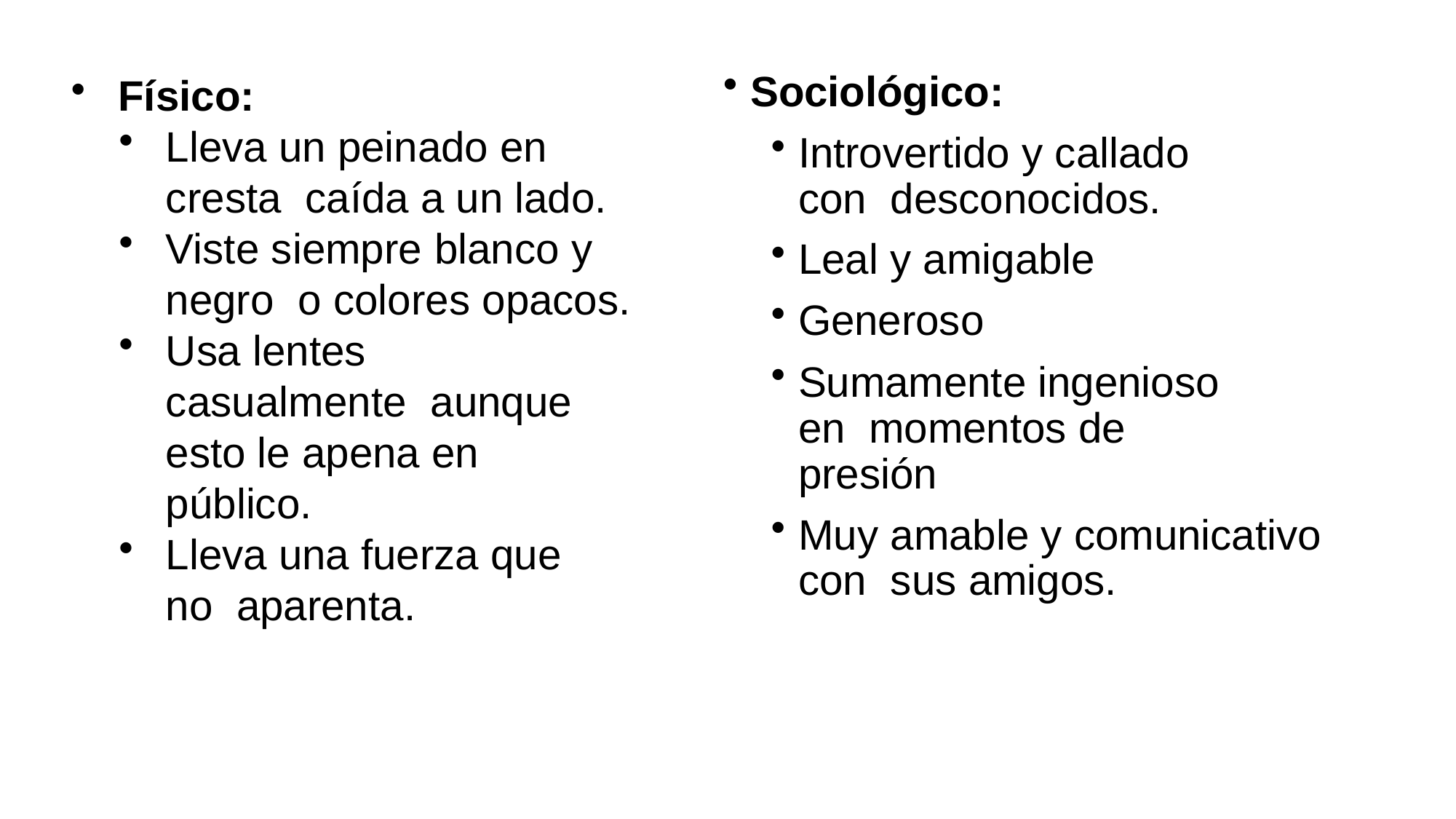

Sociológico:
Introvertido y callado con  desconocidos.
Leal y amigable
Generoso
Sumamente ingenioso en  momentos de presión
Muy amable y comunicativo con  sus amigos.
Físico:
Lleva un peinado en cresta  caída a un lado.
Viste siempre blanco y negro  o colores opacos.
Usa lentes casualmente  aunque esto le apena en  público.
Lleva una fuerza que no  aparenta.